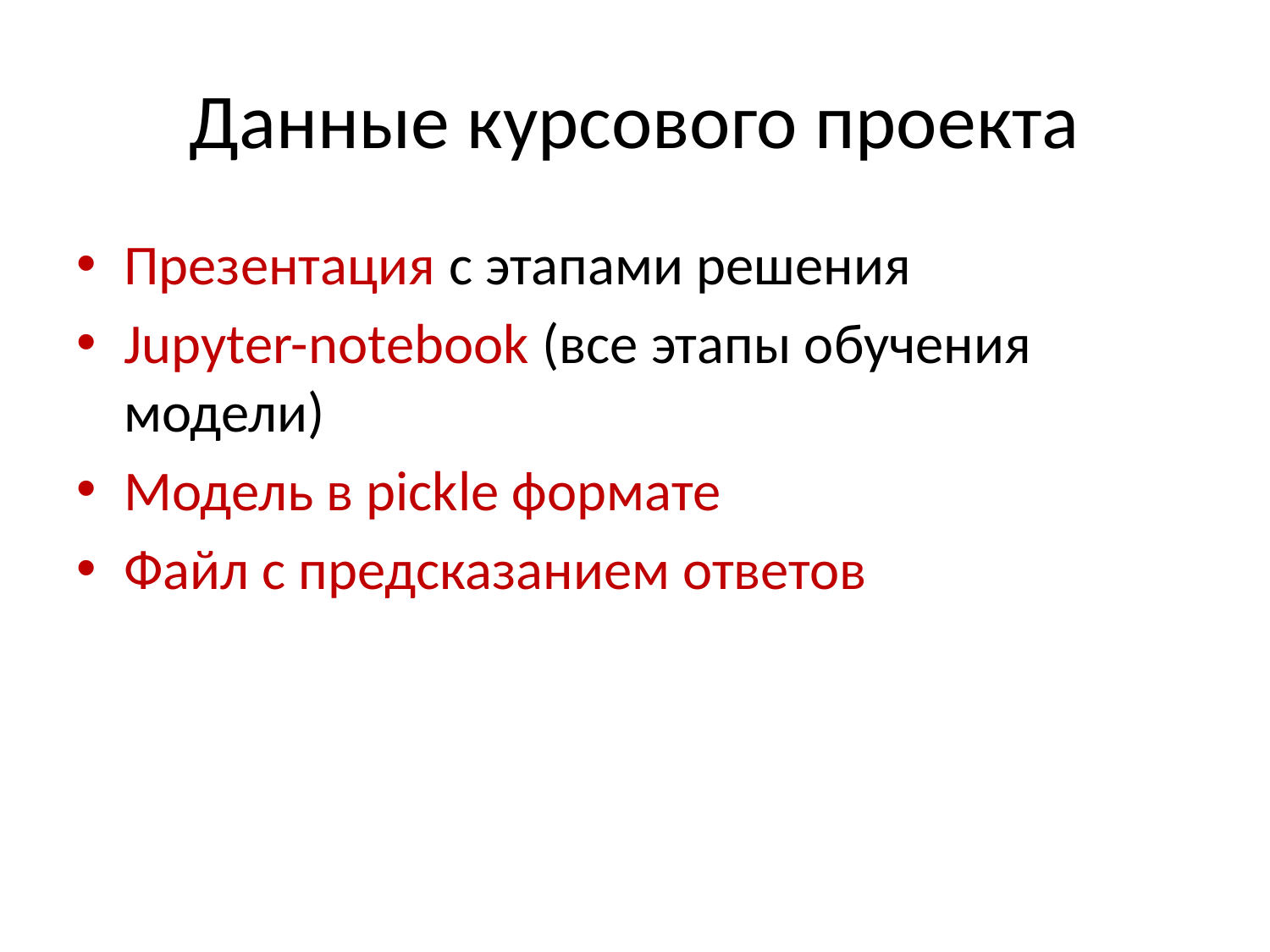

# Данные курсового проекта
Презентация с этапами решения
Jupyter-notebook (все этапы обучения модели)
Модель в pickle формате
Файл с предсказанием ответов